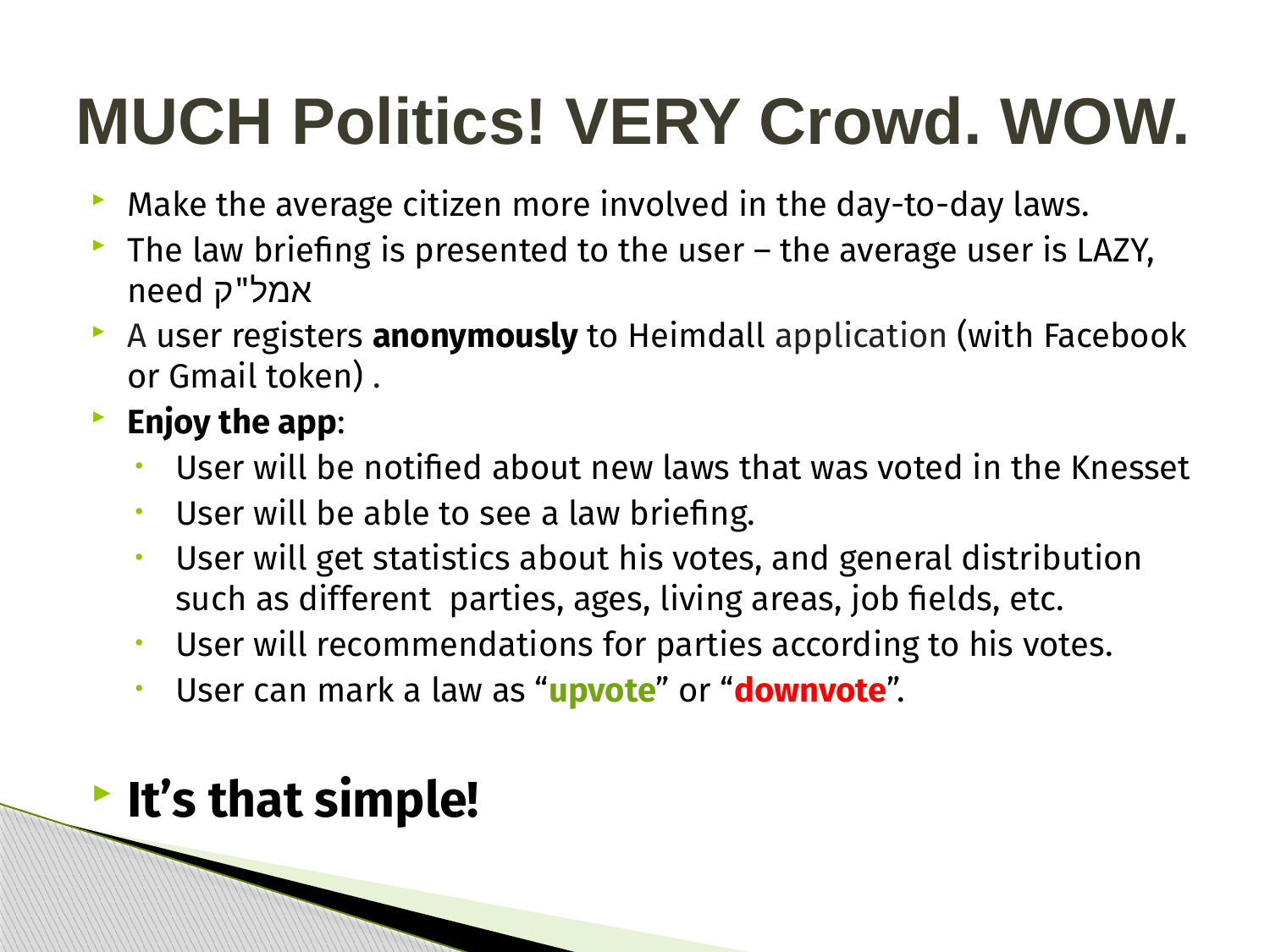

# MUCH Politics! VERY Crowd. WOW.
Make the average citizen more involved in the day-to-day laws.
The law briefing is presented to the user – the average user is LAZY, need אמל"ק
A user registers anonymously to Heimdall application (with Facebook or Gmail token) .
Enjoy the app:
User will be notified about new laws that was voted in the Knesset
User will be able to see a law briefing.
User will get statistics about his votes, and general distribution such as different  parties, ages, living areas, job fields, etc.
User will recommendations for parties according to his votes.
User can mark a law as “upvote” or “downvote”.

It’s that simple!